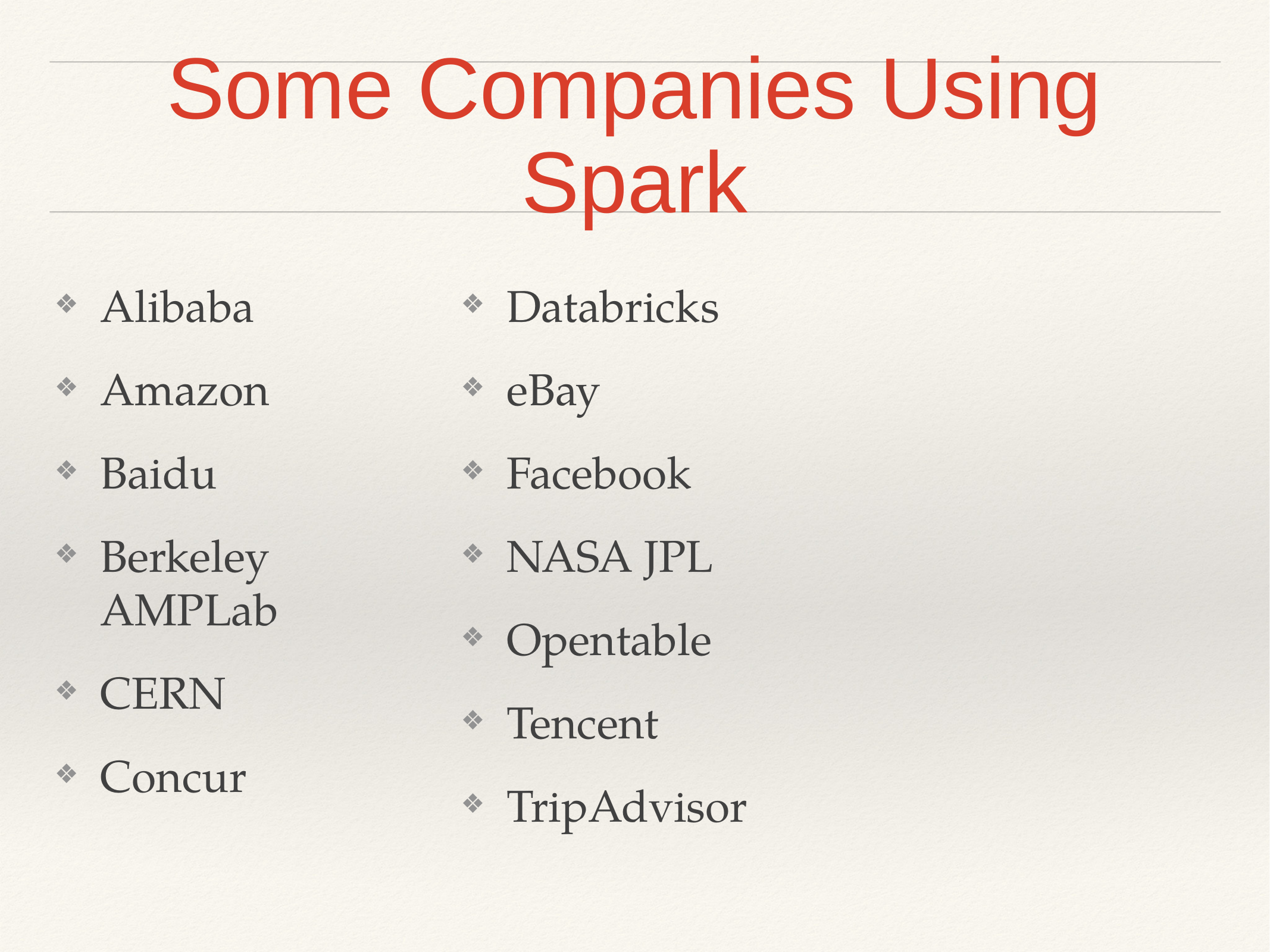

# Some Companies Using Spark
Alibaba
Amazon
Baidu
Berkeley AMPLab
CERN
Concur
Databricks
eBay
Facebook
NASA JPL
Opentable
Tencent
TripAdvisor